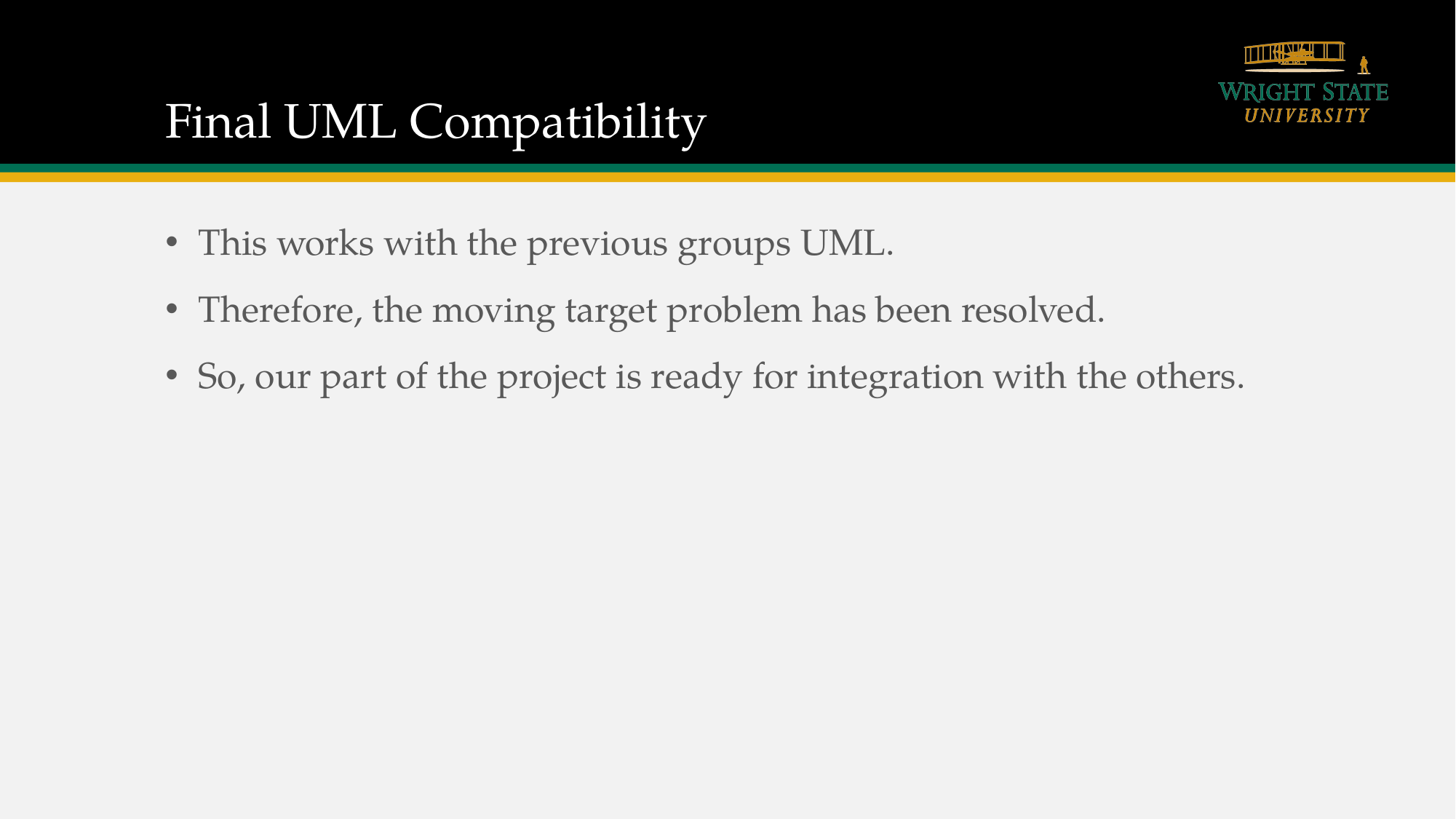

# Final UML Compatibility
This works with the previous groups UML.
Therefore, the moving target problem has been resolved.
So, our part of the project is ready for integration with the others.